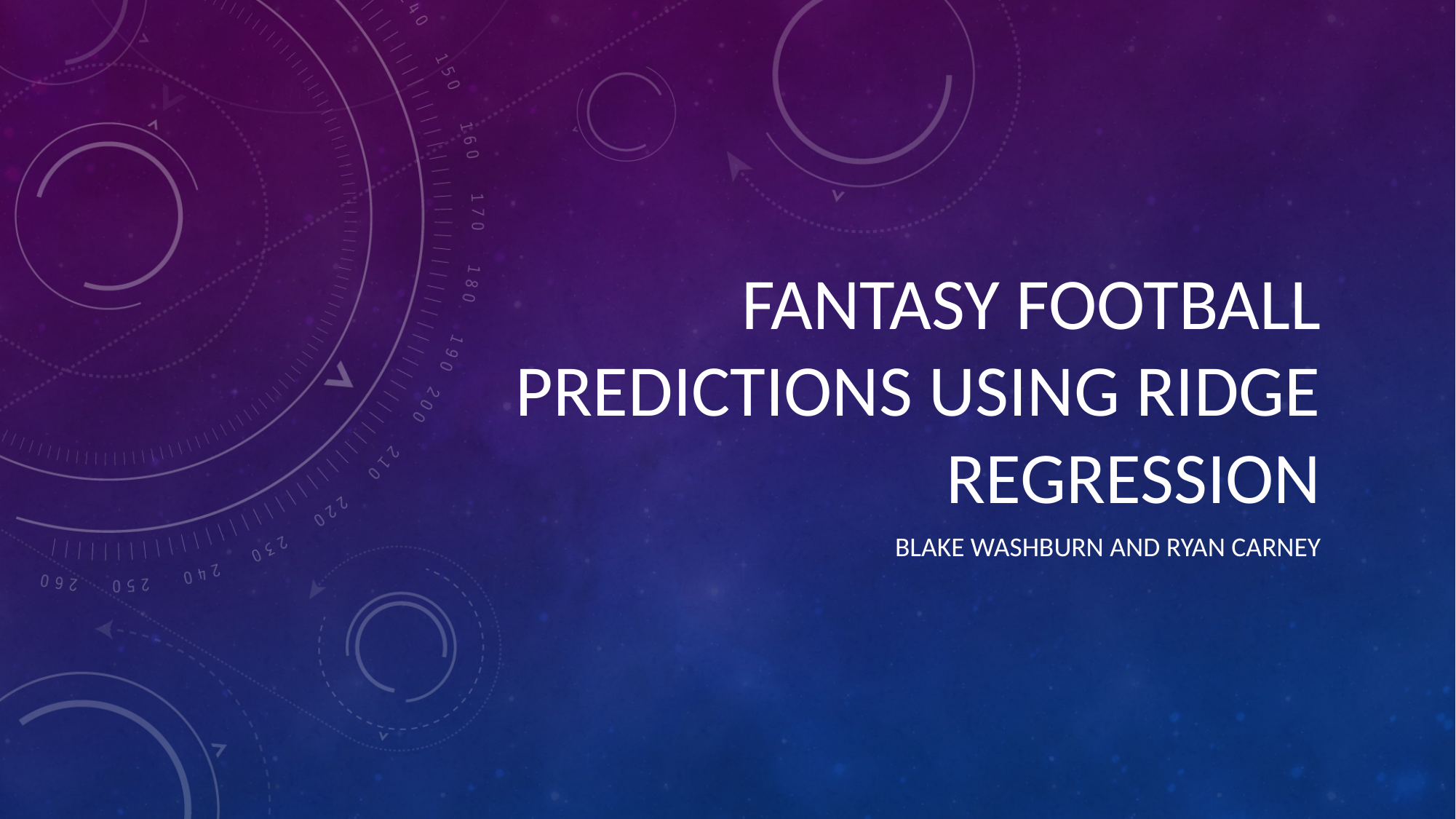

# Fantasy football Predictions using ridge regression
Blake Washburn and Ryan Carney